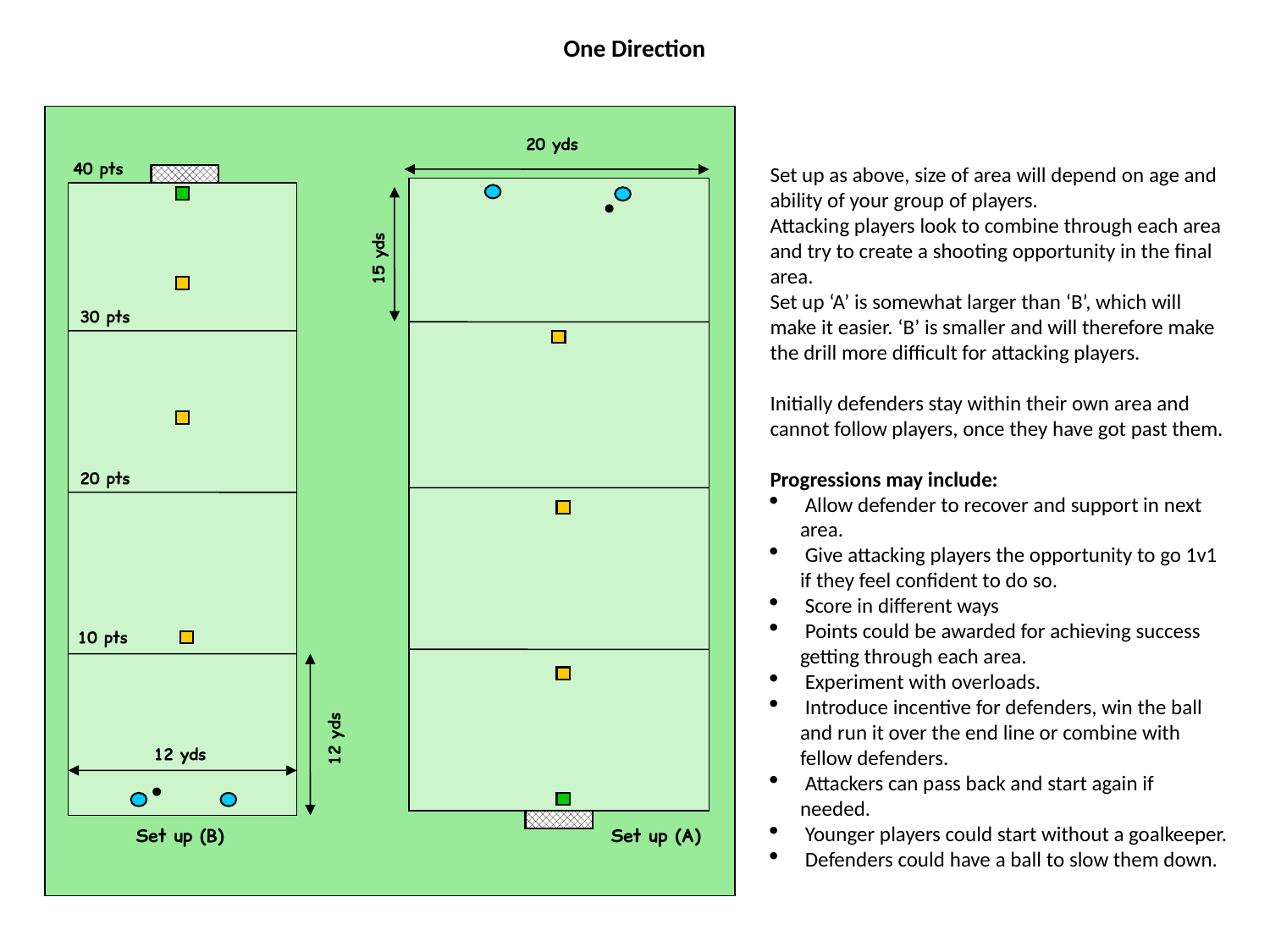

One Direction

Set up as above, size of area will depend on age and ability of your group of players.
Attacking players look to combine through each area and try to create a shooting opportunity in the final area.
Set up ‘A’ is somewhat larger than ‘B’, which will make it easier. ‘B’ is smaller and will therefore make the drill more difficult for attacking players.

Initially defenders stay within their own area and cannot follow players, once they have got past them.

Progressions may include:
 Allow defender to recover and support in next area.
 Give attacking players the opportunity to go 1v1 if they feel confident to do so.
 Score in different ways
 Points could be awarded for achieving success getting through each area.
 Experiment with overloads.
 Introduce incentive for defenders, win the ball and run it over the end line or combine with fellow defenders.
 Attackers can pass back and start again if needed.
 Younger players could start without a goalkeeper.
 Defenders could have a ball to slow them down.

40 pts

30 pts

20 pts

10 pts

12 yds
12 yds

Set up (B)

15 yds

20 yds

Set up (A)